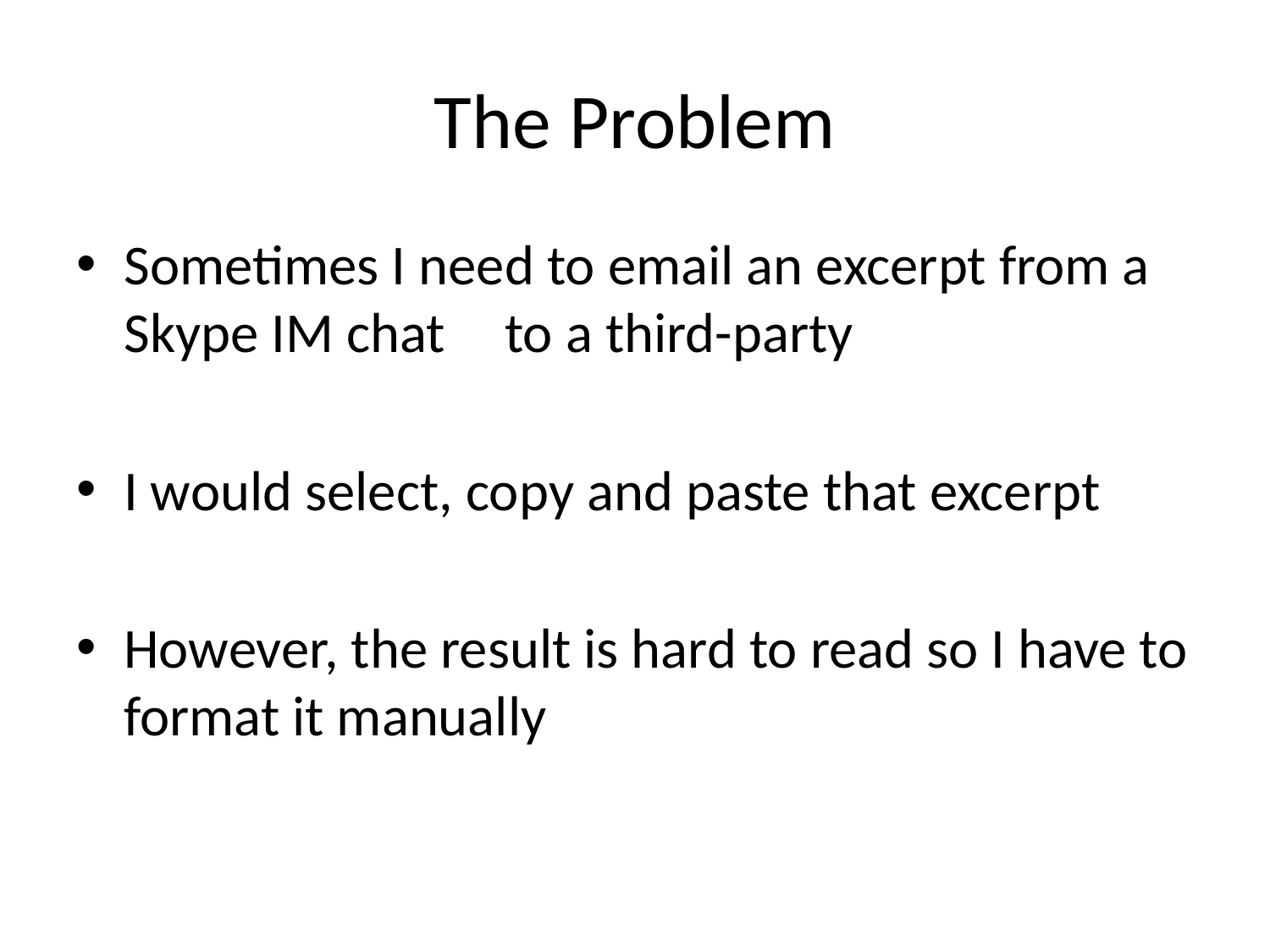

# The Problem
Sometimes I need to email an excerpt from a Skype IM chat	to a third-party

I would select, copy and paste that excerpt

However, the result is hard to read so I have to format it manually